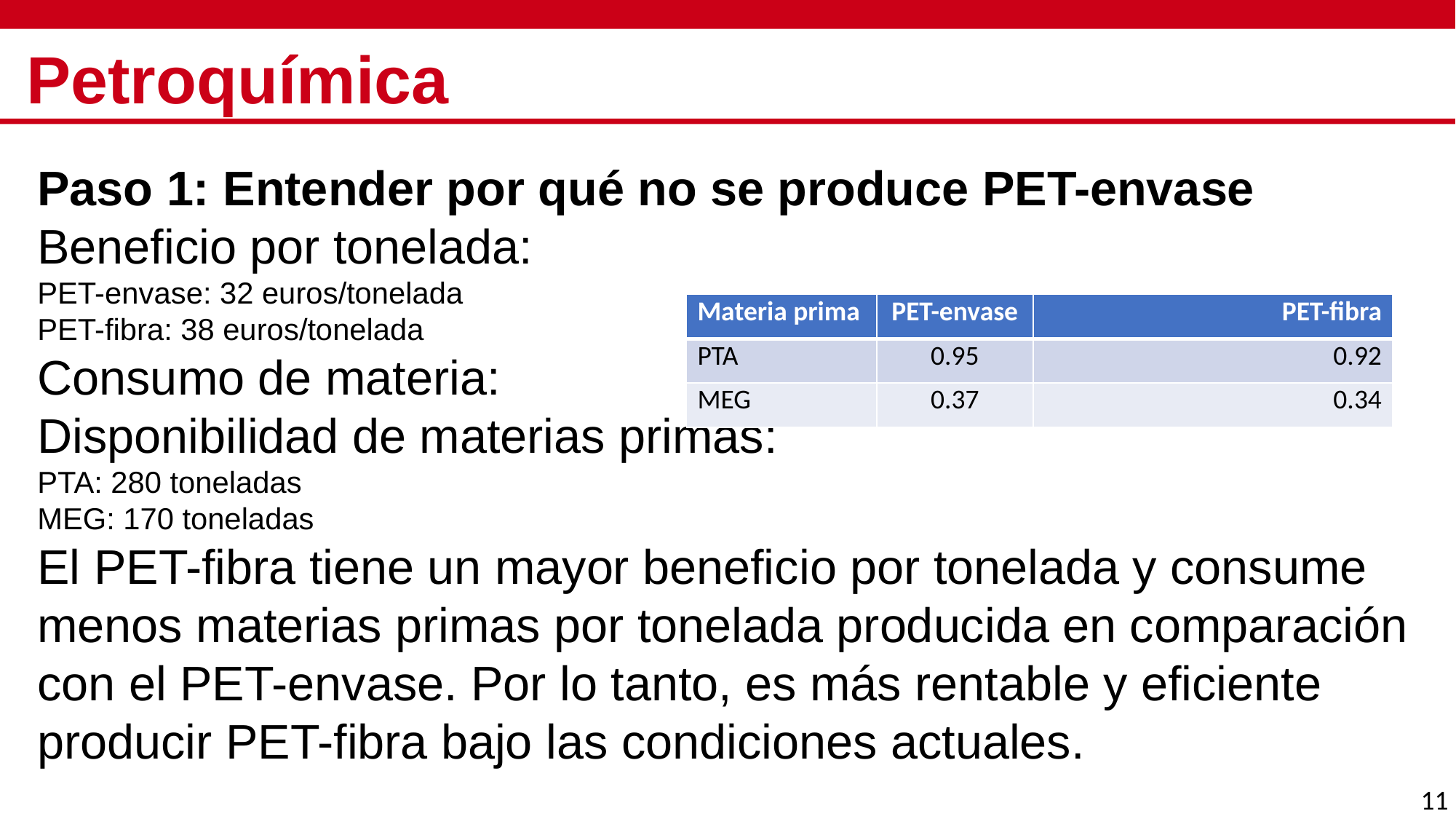

# Petroquímica
Paso 1: Entender por qué no se produce PET-envase
Beneficio por tonelada:
PET-envase: 32 euros/tonelada
PET-fibra: 38 euros/tonelada
Consumo de materia:
Disponibilidad de materias primas:
PTA: 280 toneladas
MEG: 170 toneladas
El PET-fibra tiene un mayor beneficio por tonelada y consume menos materias primas por tonelada producida en comparación con el PET-envase. Por lo tanto, es más rentable y eficiente producir PET-fibra bajo las condiciones actuales.
| Materia prima | PET-envase | PET-fibra |
| --- | --- | --- |
| PTA | 0.95 | 0.92 |
| MEG | 0.37 | 0.34 |
11